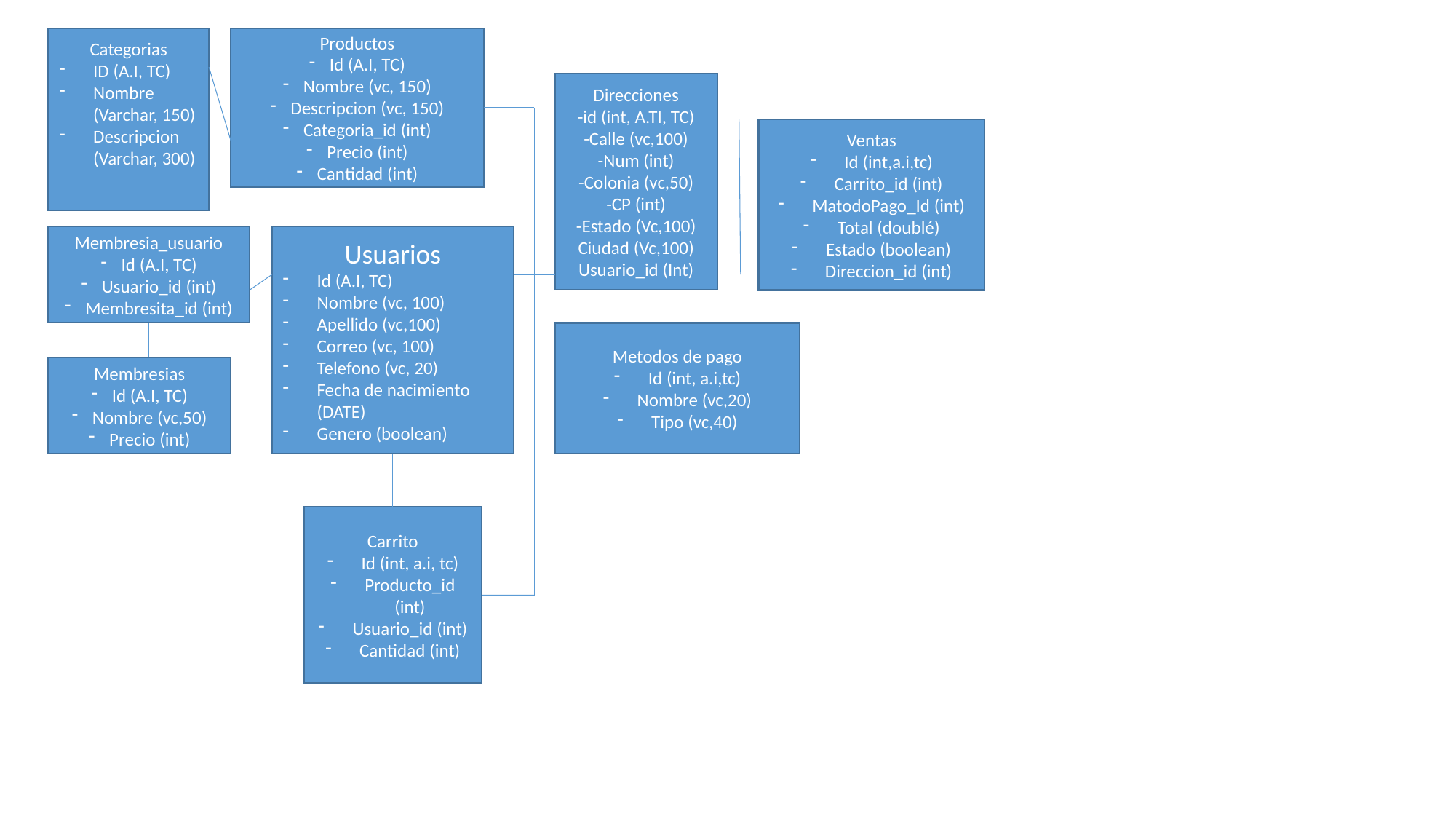

Categorias
ID (A.I, TC)
Nombre (Varchar, 150)
Descripcion (Varchar, 300)

Productos
Id (A.I, TC)
Nombre (vc, 150)
Descripcion (vc, 150)
Categoria_id (int)
Precio (int)
Cantidad (int)
Direcciones
-id (int, A.TI, TC)
-Calle (vc,100)
-Num (int)
-Colonia (vc,50)
-CP (int)
-Estado (Vc,100)
Ciudad (Vc,100)
Usuario_id (Int)
Ventas
Id (int,a.i,tc)
Carrito_id (int)
MatodoPago_Id (int)
Total (doublé)
Estado (boolean)
Direccion_id (int)
Membresia_usuario
Id (A.I, TC)
Usuario_id (int)
Membresita_id (int)
Usuarios
Id (A.I, TC)
Nombre (vc, 100)
Apellido (vc,100)
Correo (vc, 100)
Telefono (vc, 20)
Fecha de nacimiento (DATE)
Genero (boolean)
Metodos de pago
Id (int, a.i,tc)
Nombre (vc,20)
Tipo (vc,40)
Membresias
Id (A.I, TC)
Nombre (vc,50)
Precio (int)
Carrito
Id (int, a.i, tc)
Producto_id (int)
Usuario_id (int)
Cantidad (int)